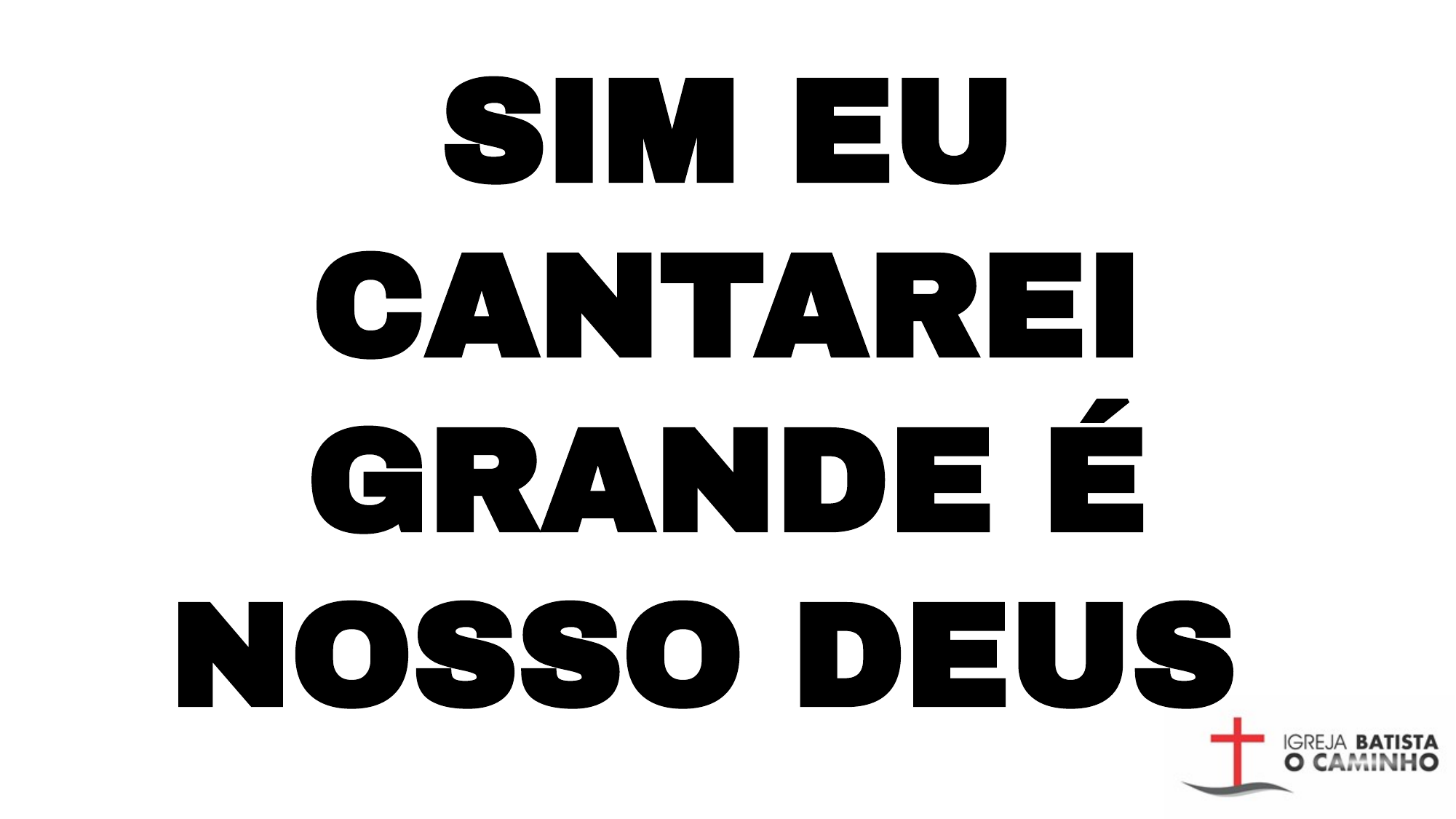

# sim eu cantarei grande é nosso deus